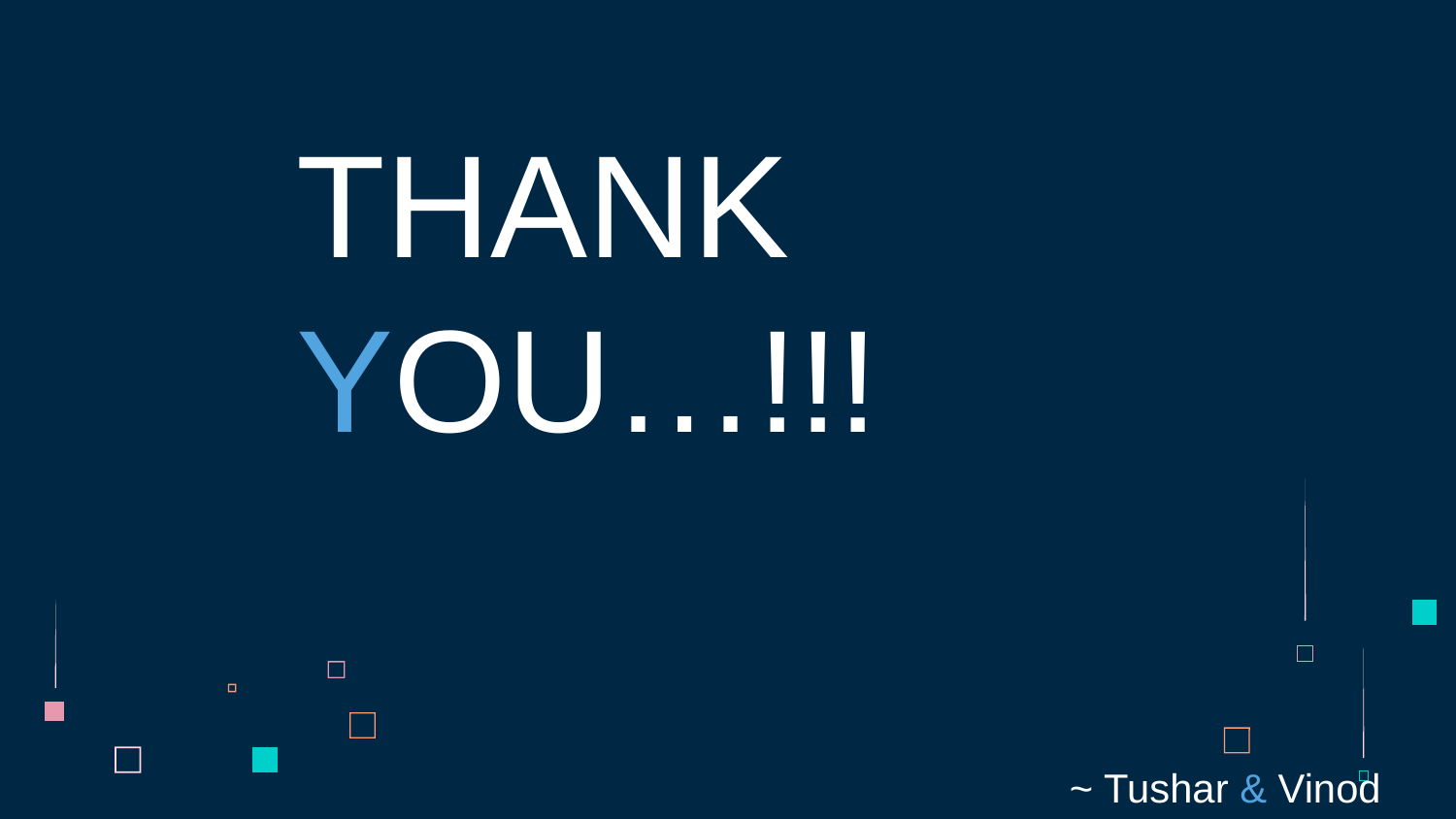

# THANK YOU…!!!
~ Tushar & Vinod